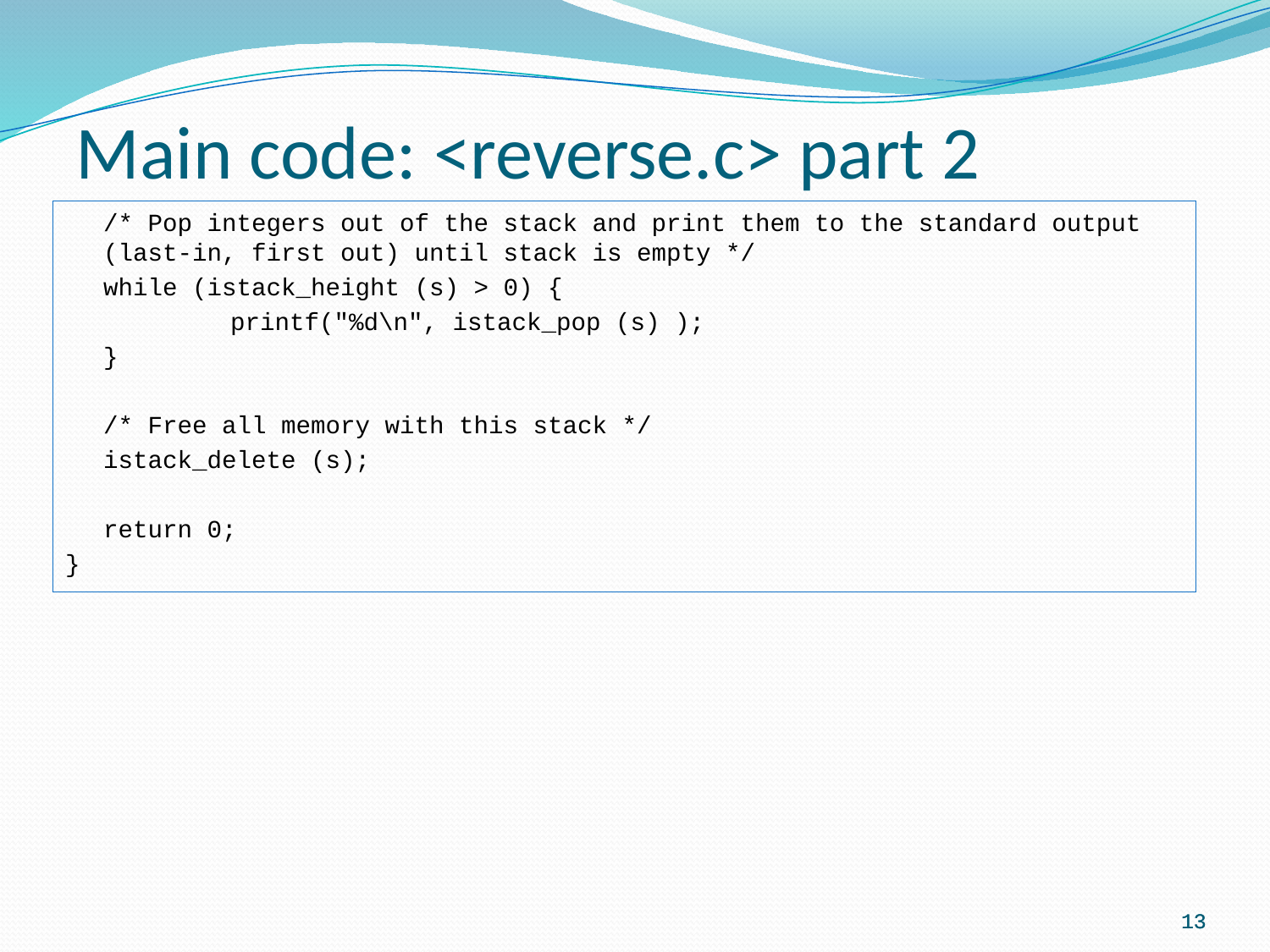

Main code: <reverse.c> part 2
	/* Pop integers out of the stack and print them to the standard output (last-in, first out) until stack is empty */
	while (istack_height (s) > 0) {
		printf("%d\n", istack_pop (s) );
	}

	/* Free all memory with this stack */
	istack_delete (s);

	return 0;
}
13
13